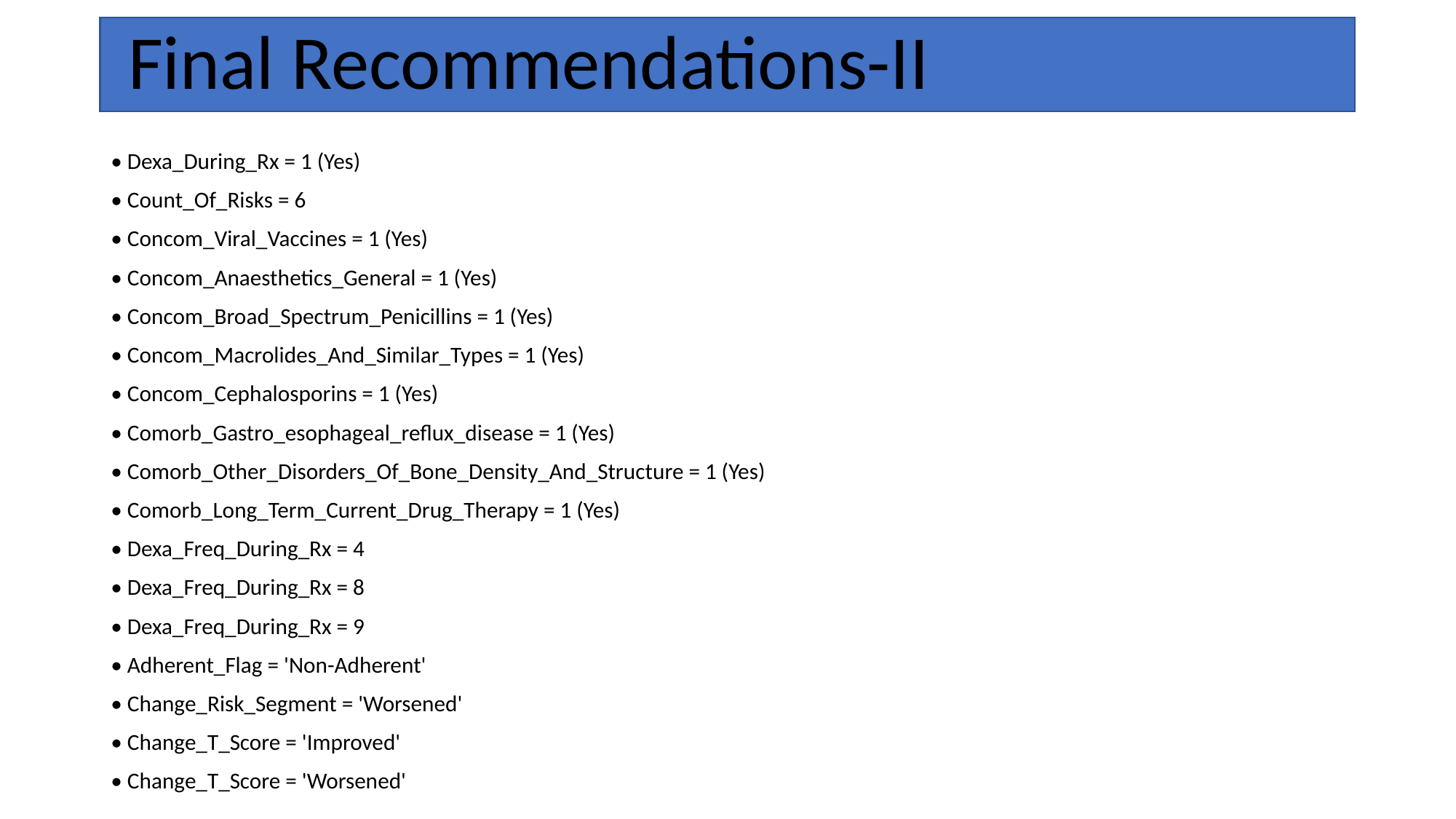

# Final Recommendations-II
• Dexa_During_Rx = 1 (Yes)
• Count_Of_Risks = 6
• Concom_Viral_Vaccines = 1 (Yes)
• Concom_Anaesthetics_General = 1 (Yes)
• Concom_Broad_Spectrum_Penicillins = 1 (Yes)
• Concom_Macrolides_And_Similar_Types = 1 (Yes)
• Concom_Cephalosporins = 1 (Yes)
• Comorb_Gastro_esophageal_reflux_disease = 1 (Yes)
• Comorb_Other_Disorders_Of_Bone_Density_And_Structure = 1 (Yes)
• Comorb_Long_Term_Current_Drug_Therapy = 1 (Yes)
• Dexa_Freq_During_Rx = 4
• Dexa_Freq_During_Rx = 8
• Dexa_Freq_During_Rx = 9
• Adherent_Flag = 'Non-Adherent'
• Change_Risk_Segment = 'Worsened'
• Change_T_Score = 'Improved'
• Change_T_Score = 'Worsened'